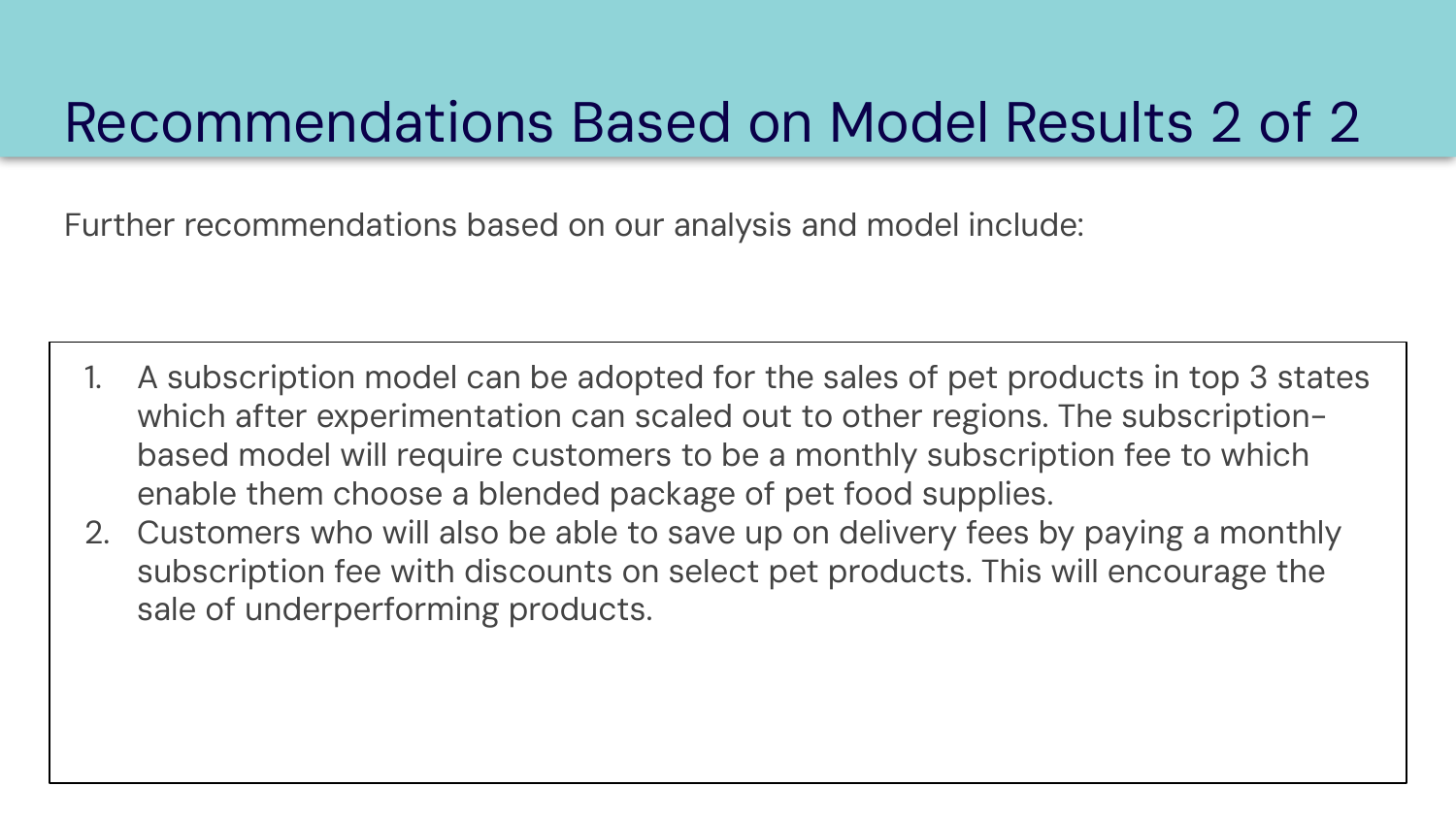

# Recommendations Based on Model Results 2 of 2
Further recommendations based on our analysis and model include:
A subscription model can be adopted for the sales of pet products in top 3 states which after experimentation can scaled out to other regions. The subscription-based model will require customers to be a monthly subscription fee to which enable them choose a blended package of pet food supplies.
Customers who will also be able to save up on delivery fees by paying a monthly subscription fee with discounts on select pet products. This will encourage the sale of underperforming products.